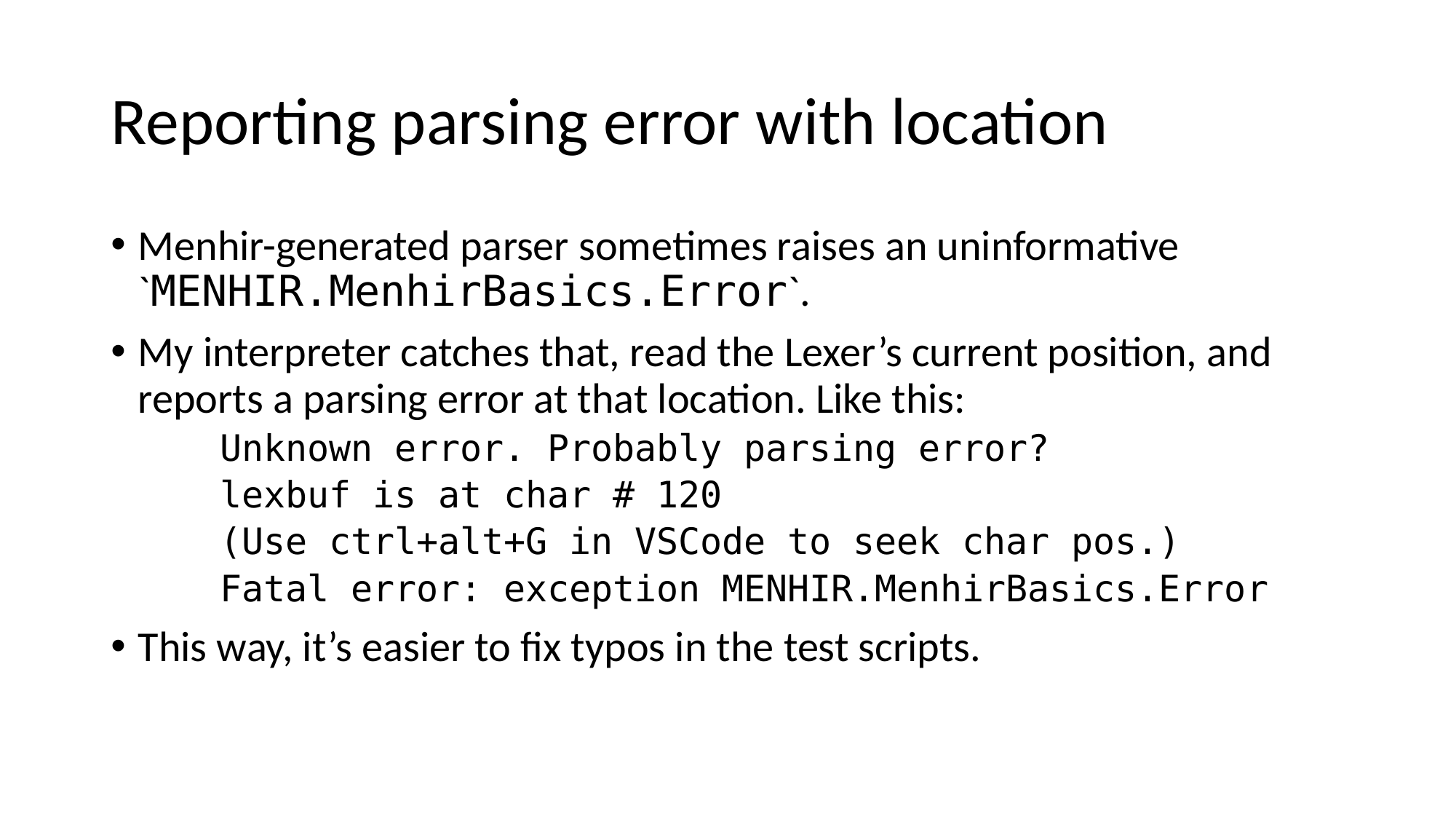

# Reporting parsing error with location
Menhir-generated parser sometimes raises an uninformative `MENHIR.MenhirBasics.Error`.
My interpreter catches that, read the Lexer’s current position, and reports a parsing error at that location. Like this:
Unknown error. Probably parsing error?
lexbuf is at char # 120
(Use ctrl+alt+G in VSCode to seek char pos.)
Fatal error: exception MENHIR.MenhirBasics.Error
This way, it’s easier to fix typos in the test scripts.